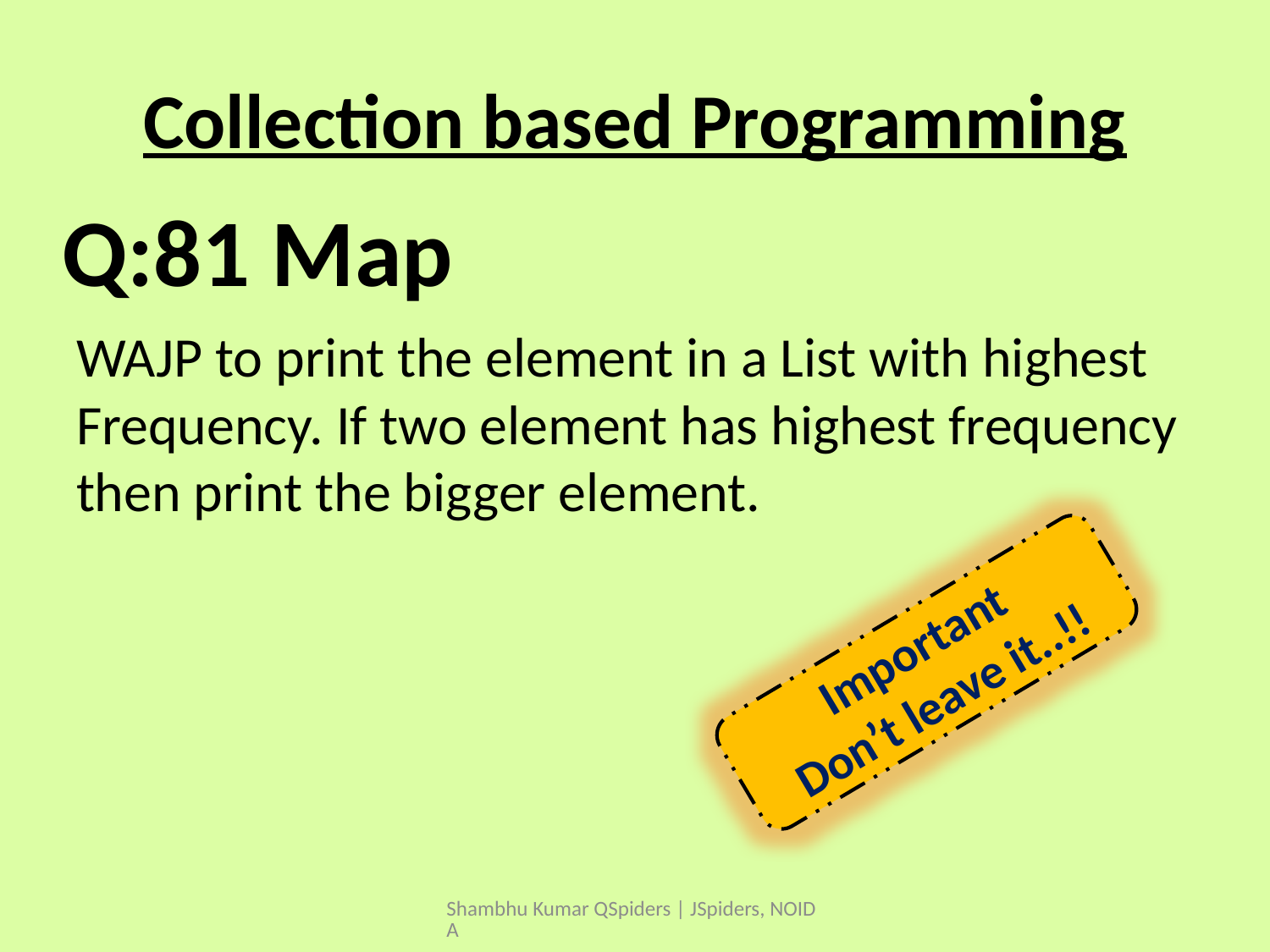

# Collection based Programming

WAJP to print the element in a List with highest Frequency. If two element has highest frequency then print the bigger element.

Q:81 Map
Important
Don’t leave it..!!
Shambhu Kumar QSpiders | JSpiders, NOIDA